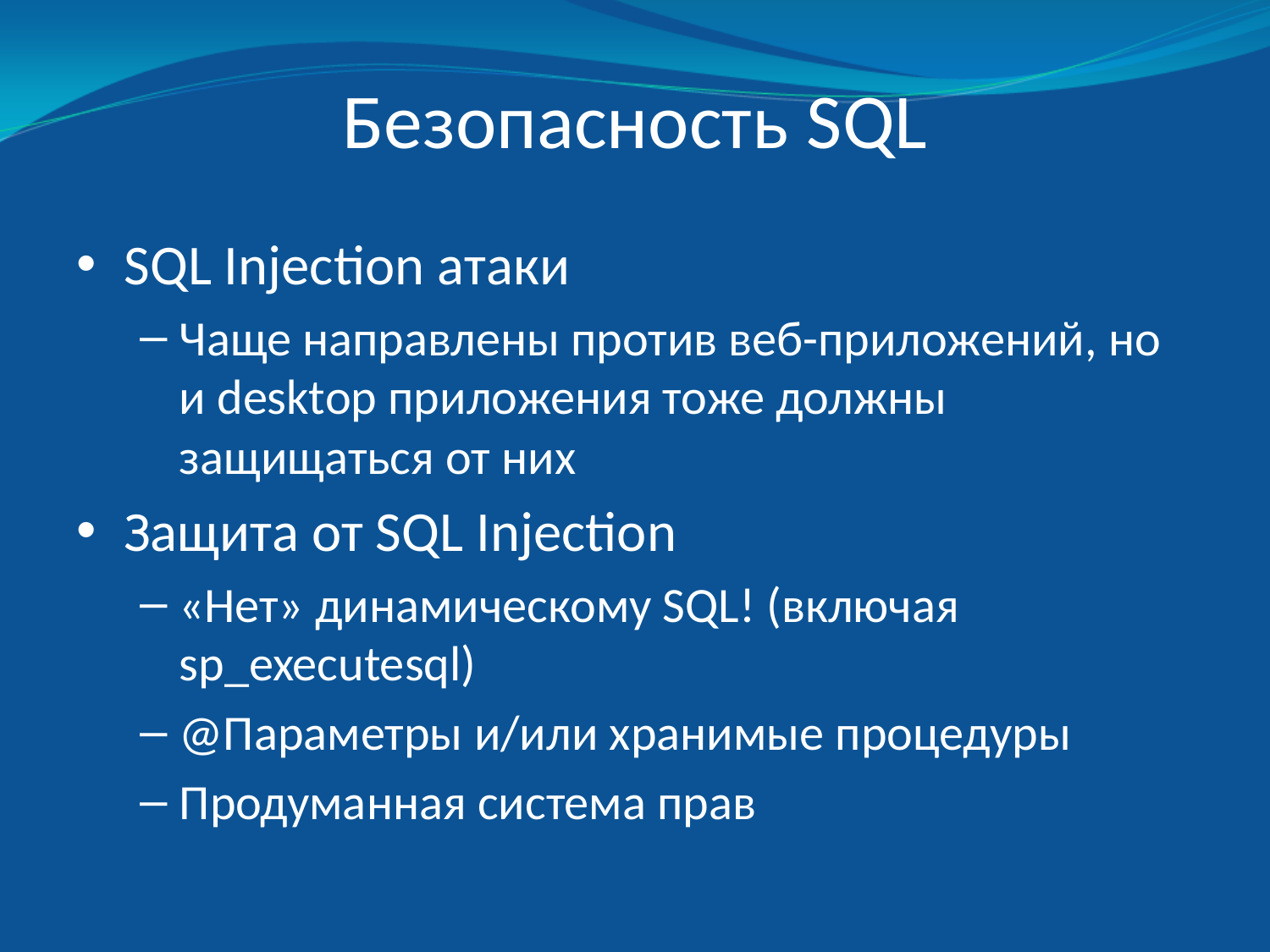

# Безопасность SQL
SQL Injection атаки
Чаще направлены против веб-приложений, но и desktop приложения тоже должны защищаться от них
Защита от SQL Injection
«Нет» динамическому SQL! (включая sp_executesql)
@Параметры и/или хранимые процедуры
Продуманная система прав